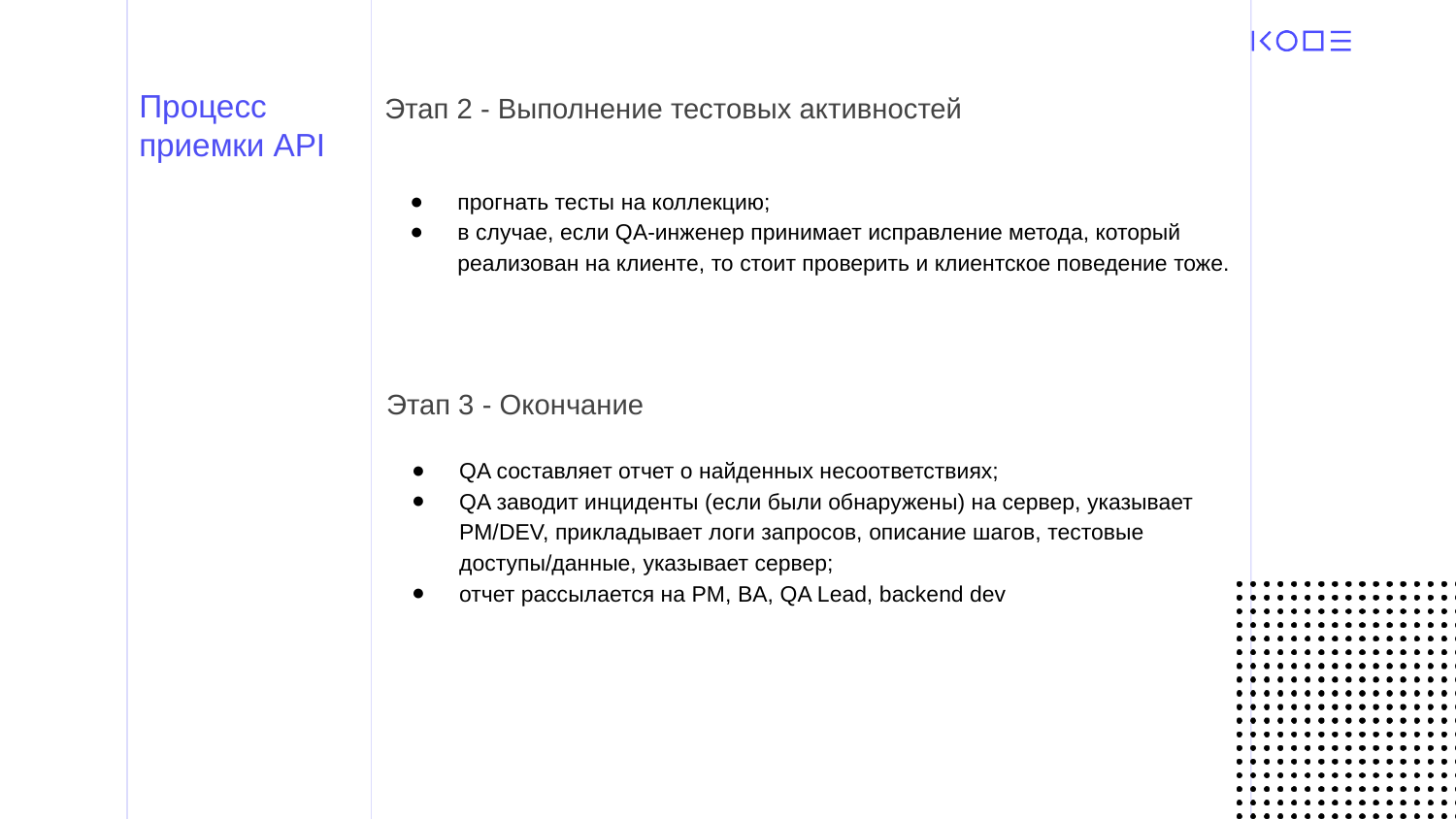

# Процесс приемки API
Этап 2 - Выполнение тестовых активностей
прогнать тесты на коллекцию;
в случае, если QA-инженер принимает исправление метода, который реализован на клиенте, то стоит проверить и клиентское поведение тоже.
Этап 3 - Окончание
QA составляет отчет о найденных несоответствиях;
QA заводит инциденты (если были обнаружены) на сервер, указывает PM/DEV, прикладывает логи запросов, описание шагов, тестовые доступы/данные, указывает сервер;
отчет рассылается на PM, BA, QA Lead, backend dev